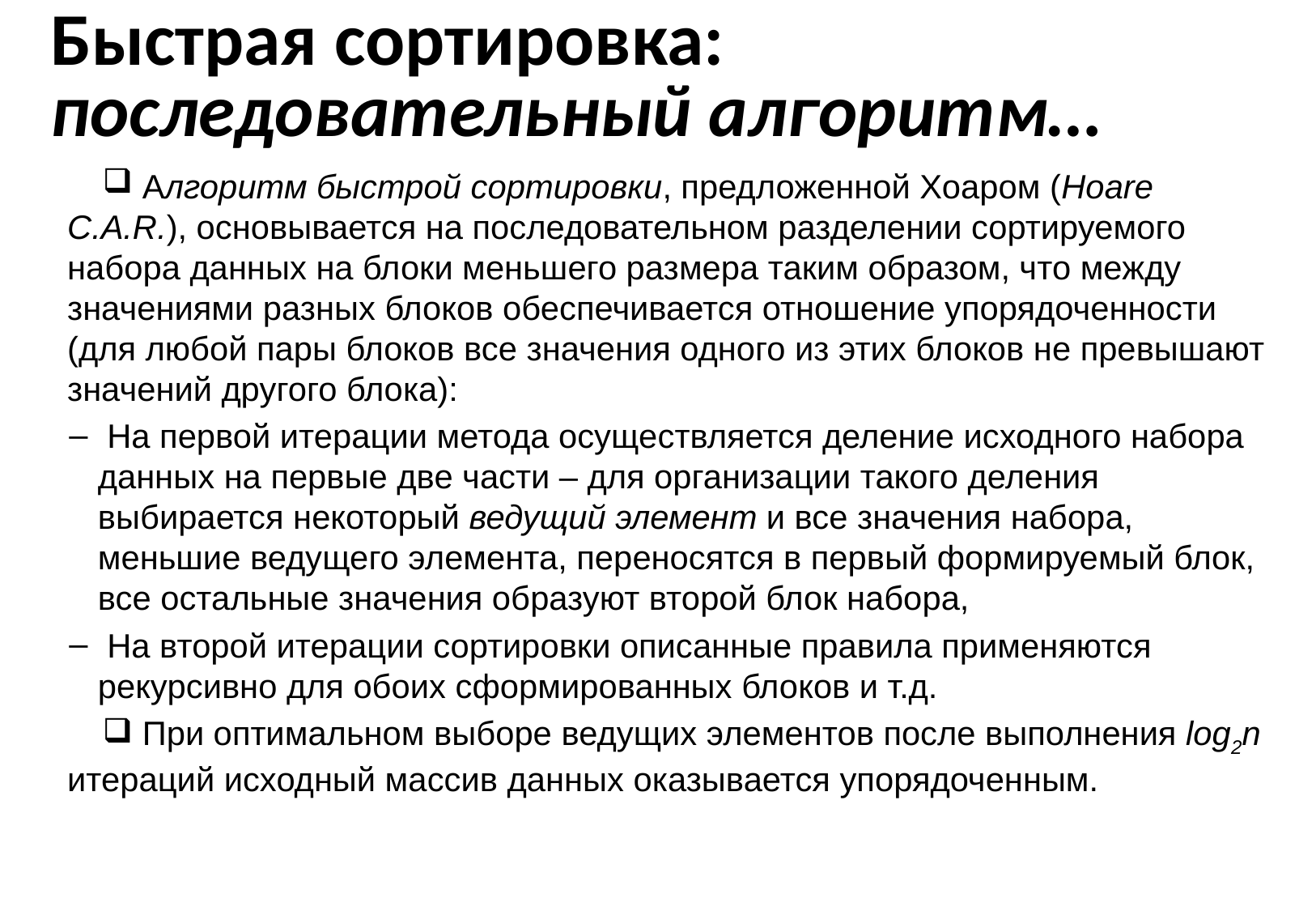

# Быстрая сортировка: последовательный алгоритм…
 Алгоритм быстрой сортировки, предложенной Хоаром (Hoare C.A.R.), основывается на последовательном разделении сортируемого набора данных на блоки меньшего размера таким образом, что между значениями разных блоков обеспечивается отношение упорядоченности (для любой пары блоков все значения одного из этих блоков не превышают значений другого блока):
 На первой итерации метода осуществляется деление исходного набора данных на первые две части – для организации такого деления выбирается некоторый ведущий элемент и все значения набора, меньшие ведущего элемента, переносятся в первый формируемый блок, все остальные значения образуют второй блок набора,
 На второй итерации сортировки описанные правила применяются рекурсивно для обоих сформированных блоков и т.д.
 При оптимальном выборе ведущих элементов после выполнения log2n итераций исходный массив данных оказывается упорядоченным.